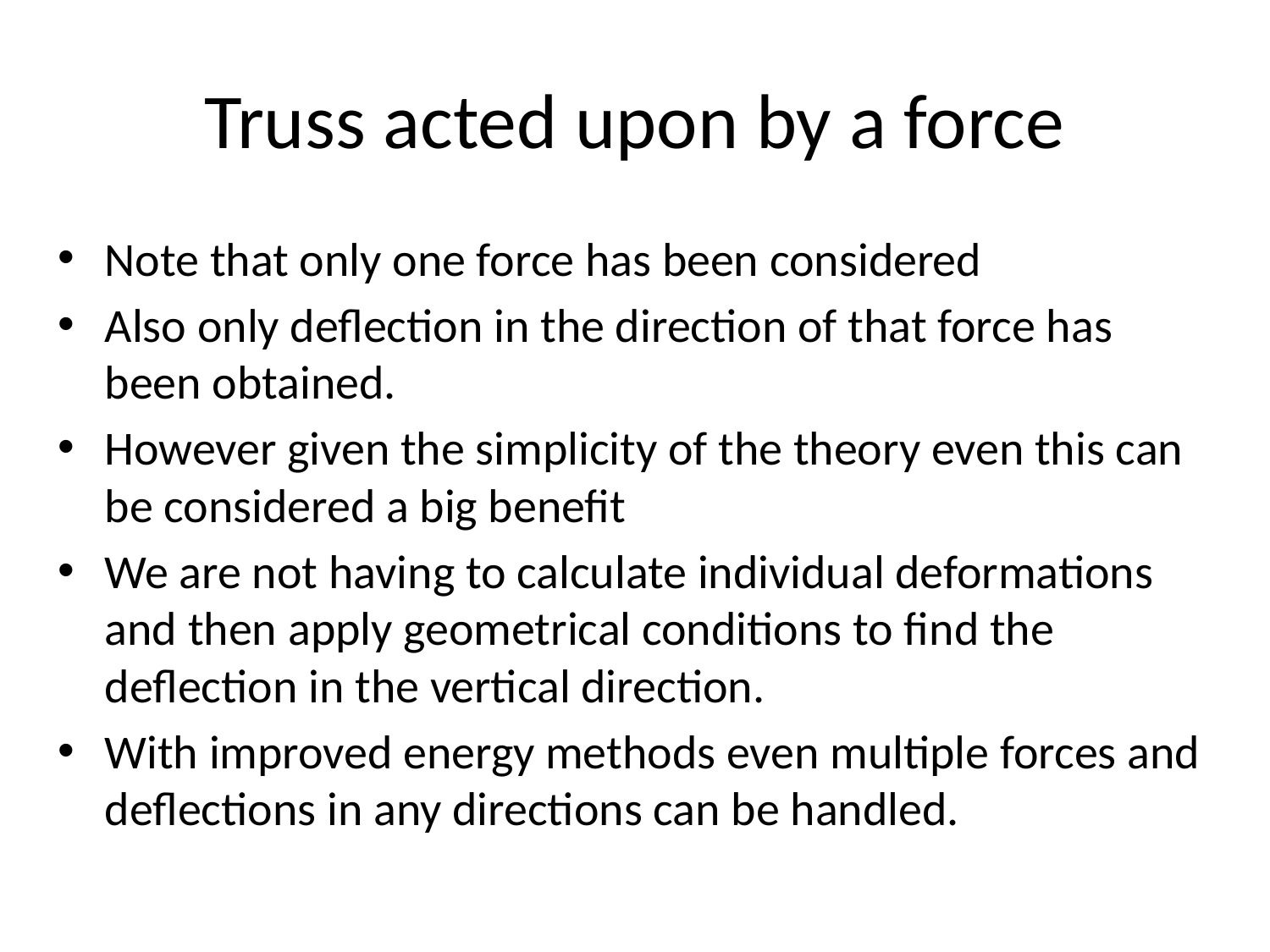

# Truss acted upon by a force
Note that only one force has been considered
Also only deflection in the direction of that force has been obtained.
However given the simplicity of the theory even this can be considered a big benefit
We are not having to calculate individual deformations and then apply geometrical conditions to find the deflection in the vertical direction.
With improved energy methods even multiple forces and deflections in any directions can be handled.